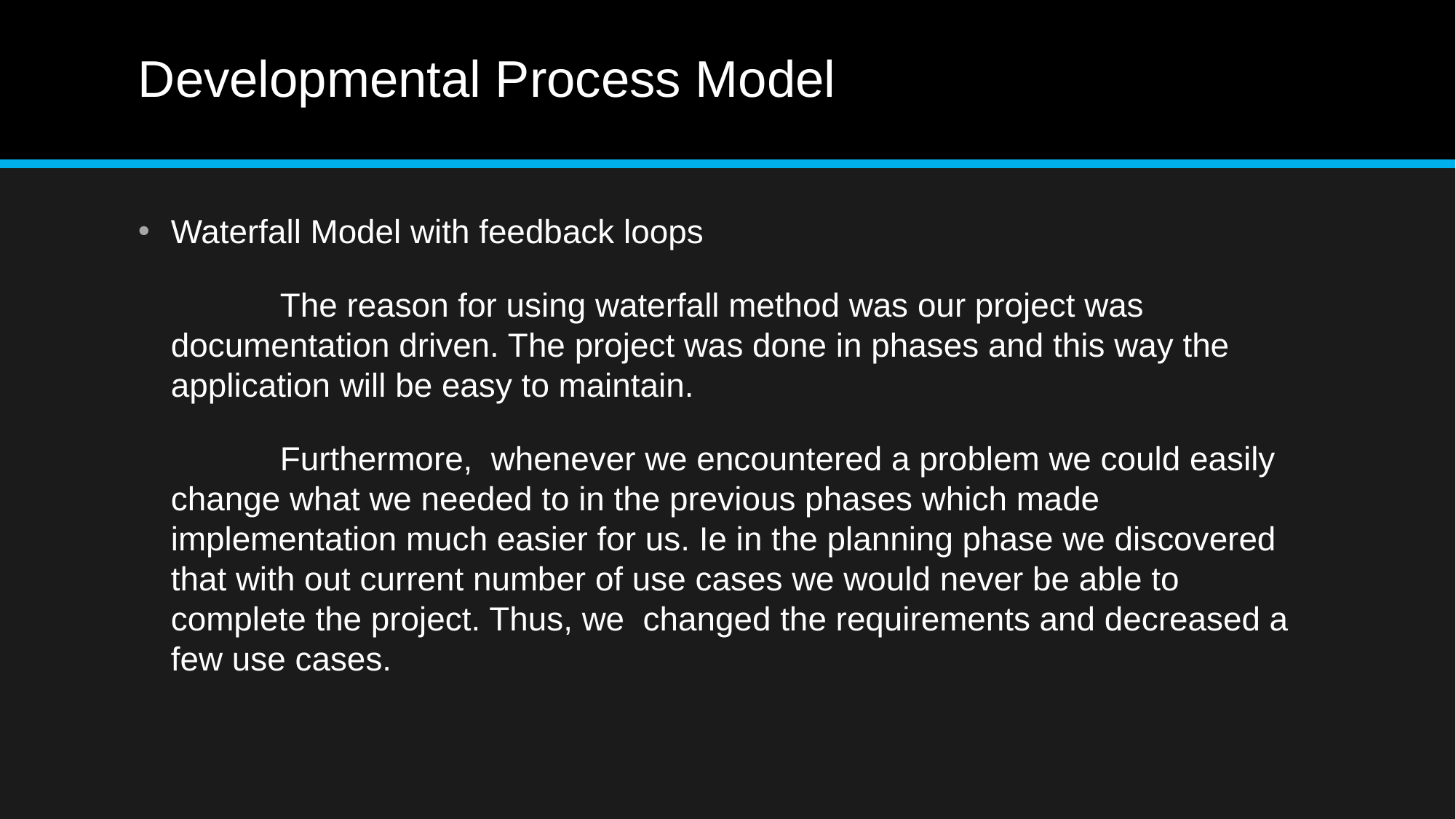

# Developmental Process Model
Waterfall Model with feedback loops
		The reason for using waterfall method was our project was documentation driven. The project was done in phases and this way the application will be easy to maintain.
		Furthermore,  whenever we encountered a problem we could easily change what we needed to in the previous phases which made implementation much easier for us. Ie in the planning phase we discovered that with out current number of use cases we would never be able to complete the project. Thus, we  changed the requirements and decreased a few use cases.